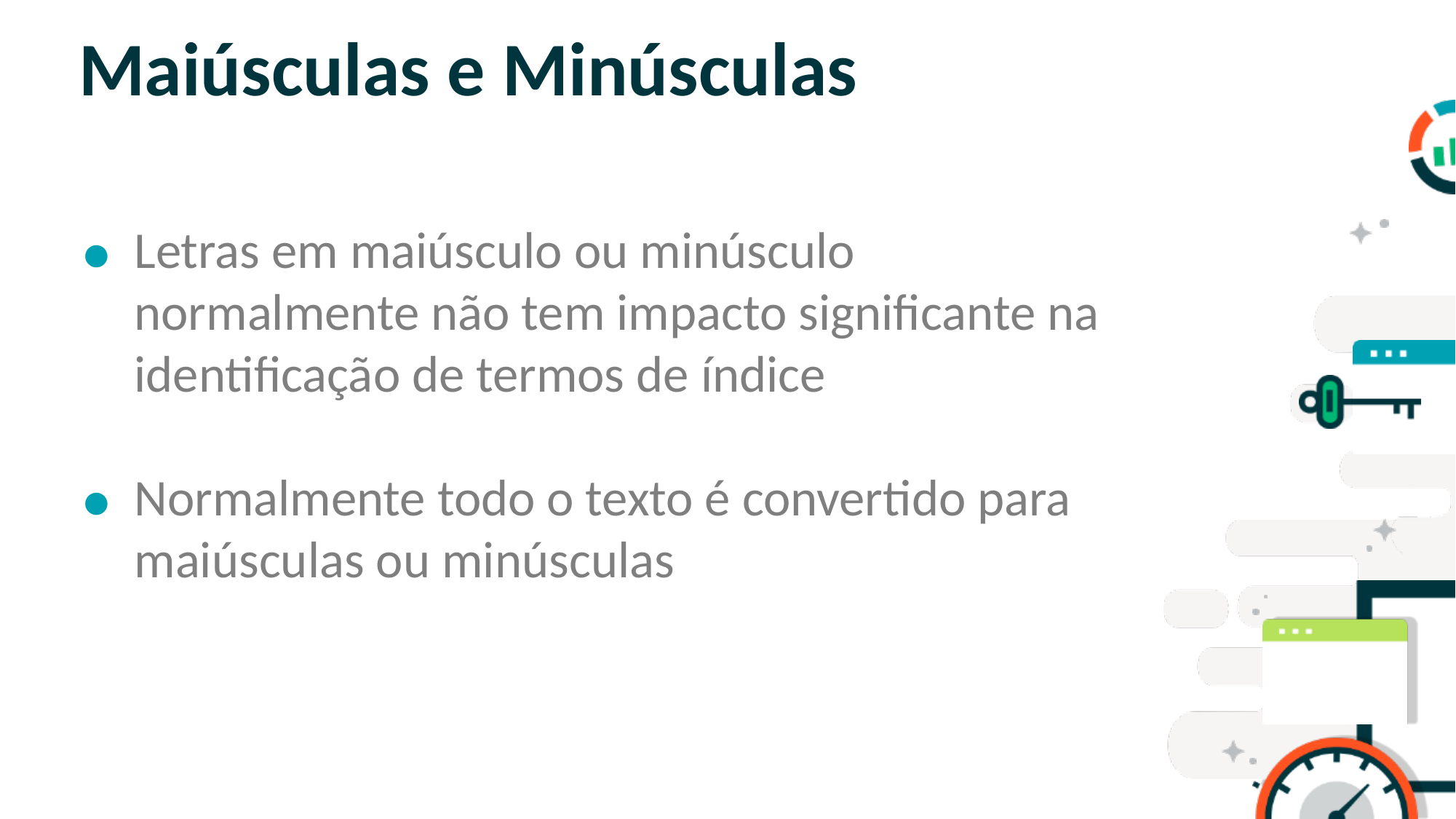

# Maiúsculas e Minúsculas
Letras em maiúsculo ou minúsculo normalmente não tem impacto significante na identificação de termos de índice

Normalmente todo o texto é convertido para maiúsculas ou minúsculas
SLIDE PARA TEXTO CORRIDO
OBS: NÃO É ACONSELHÁVEL COLOCAR
MUITO TEXTO NOS SLIDES